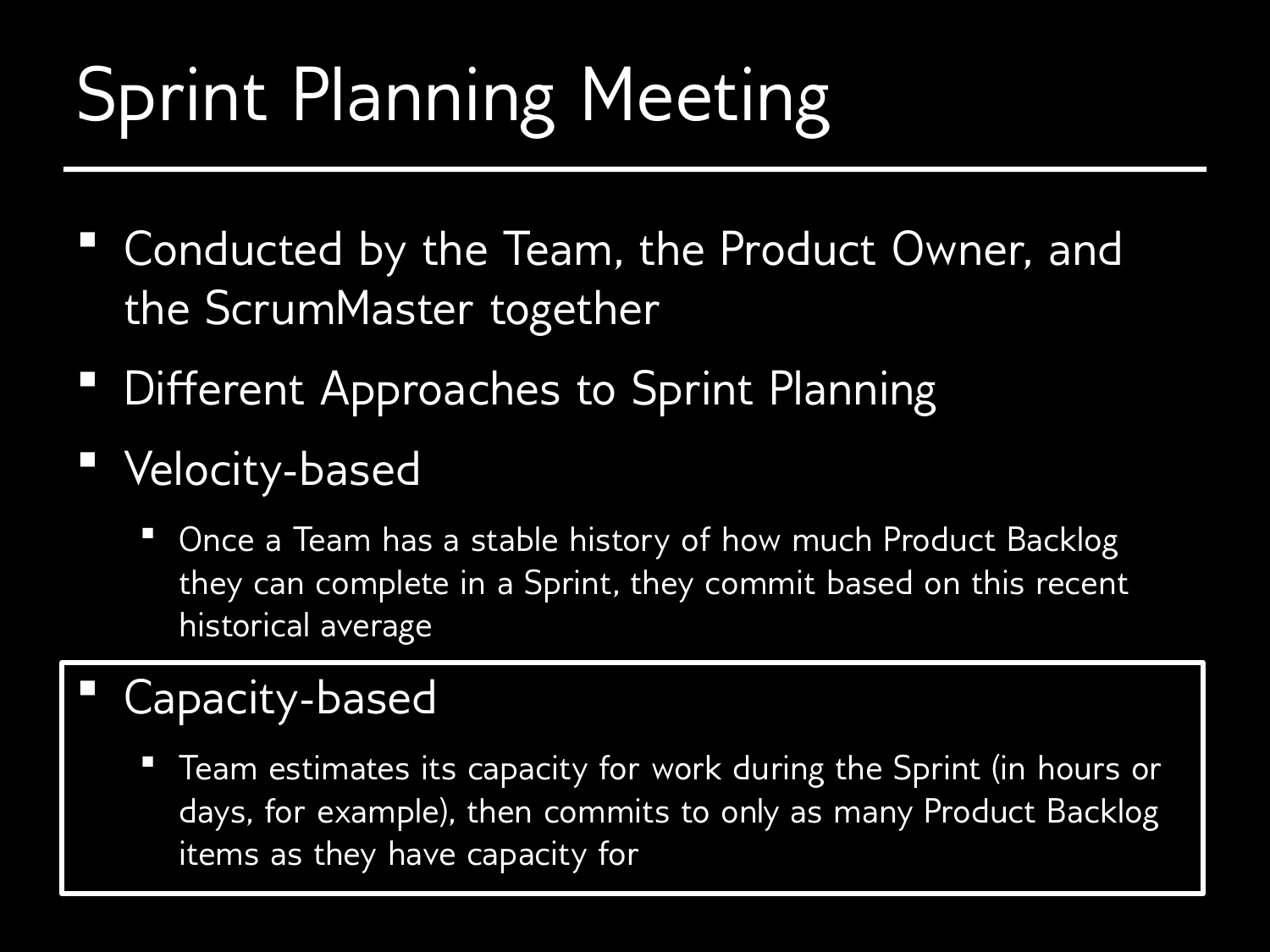

# Sprint Planning Meeting
Conducted by the Team, the Product Owner, and the ScrumMaster together
Different Approaches to Sprint Planning
Velocity-based
Once a Team has a stable history of how much Product Backlog they can complete in a Sprint, they commit based on this recent historical average
Capacity-based
Team estimates its capacity for work during the Sprint (in hours or days, for example), then commits to only as many Product Backlog items as they have capacity for